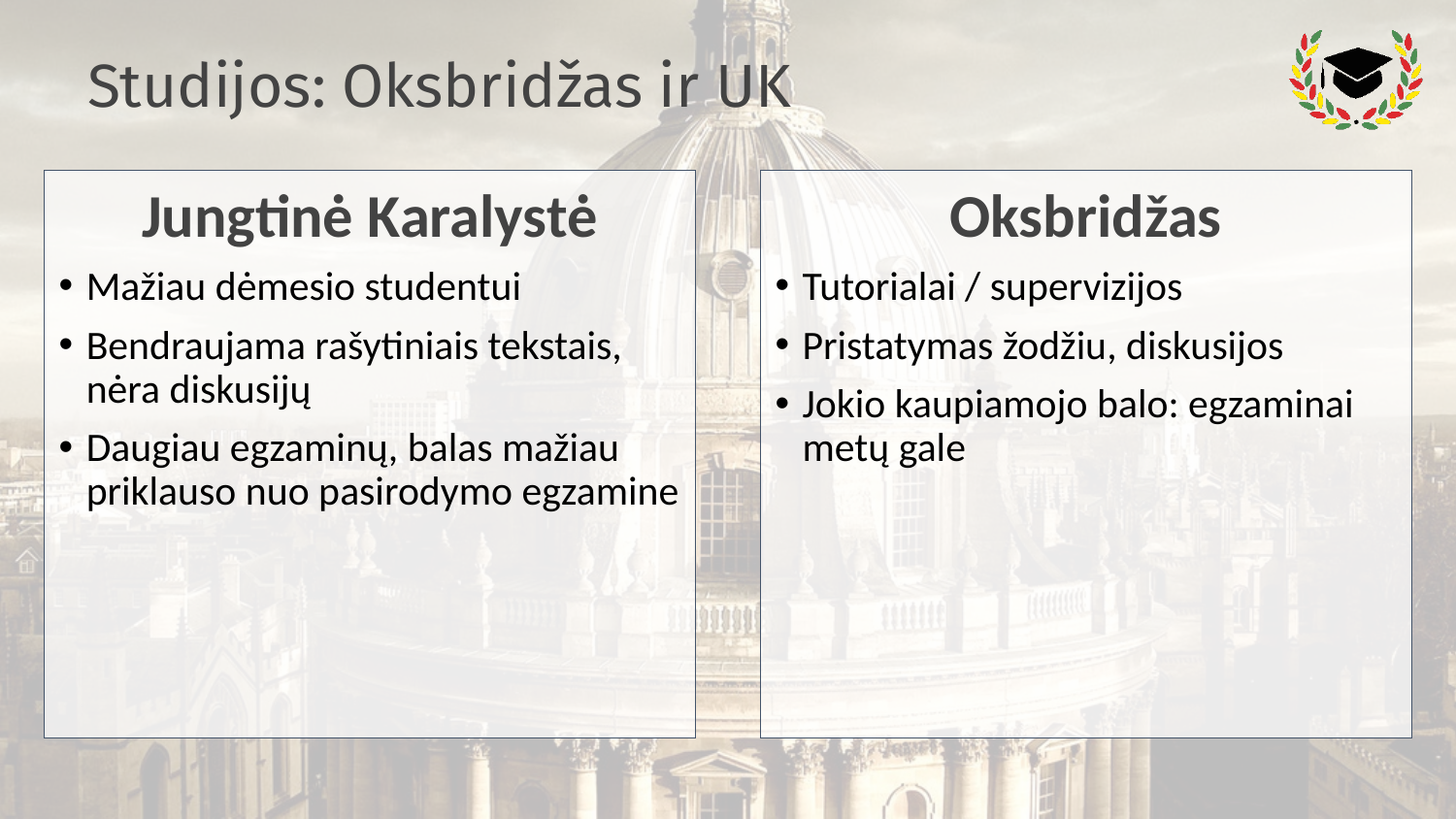

# Studijos: Oksbridžas ir UK
Oksbridžas
Tutorialai / supervizijos
Pristatymas žodžiu, diskusijos
Jokio kaupiamojo balo: egzaminai metų gale

Jungtinė Karalystė
Mažiau dėmesio studentui
Bendraujama rašytiniais tekstais, nėra diskusijų
Daugiau egzaminų, balas mažiau priklauso nuo pasirodymo egzamine